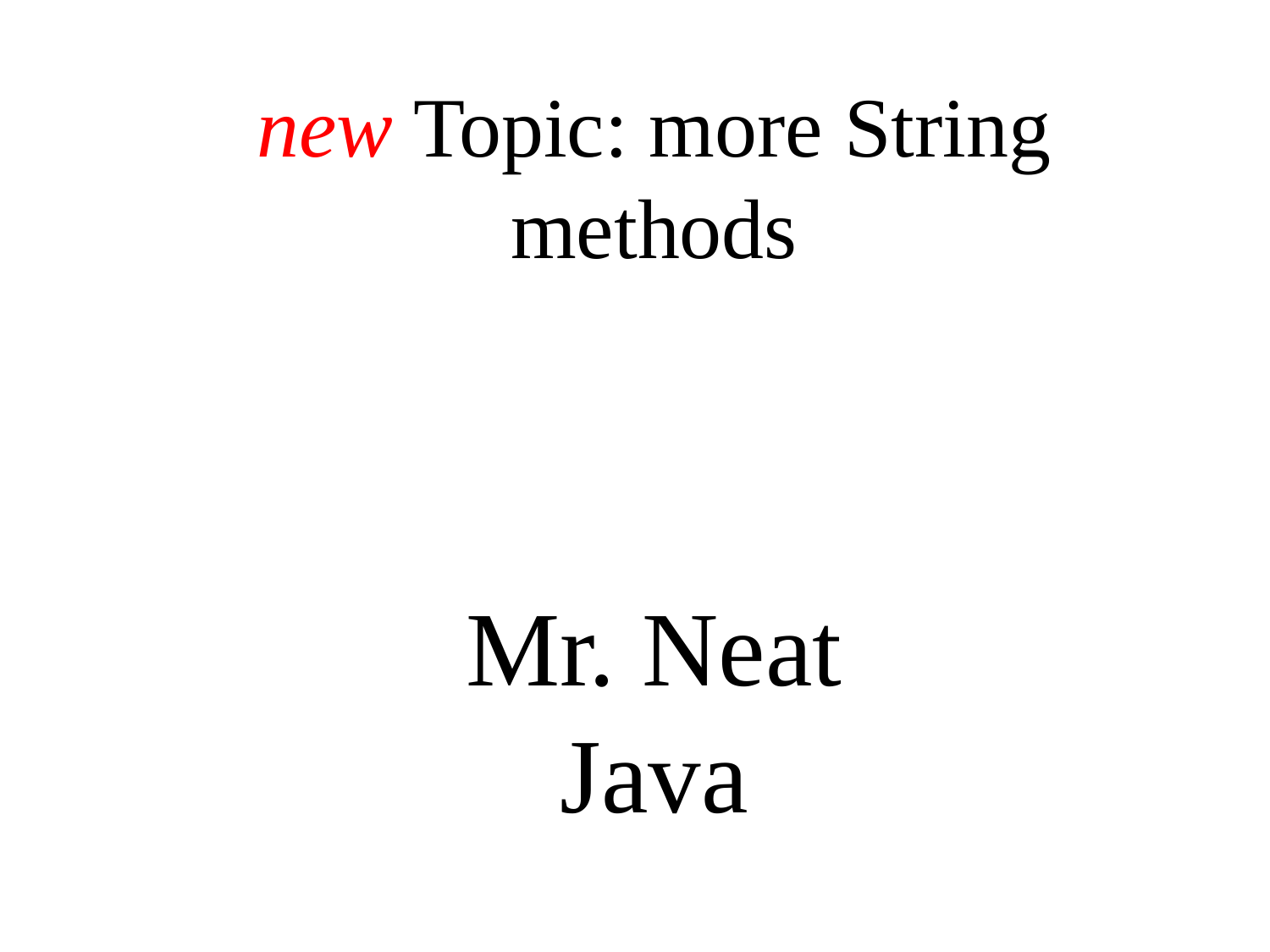

new Topic: more String methods

Mr. Neat
Java